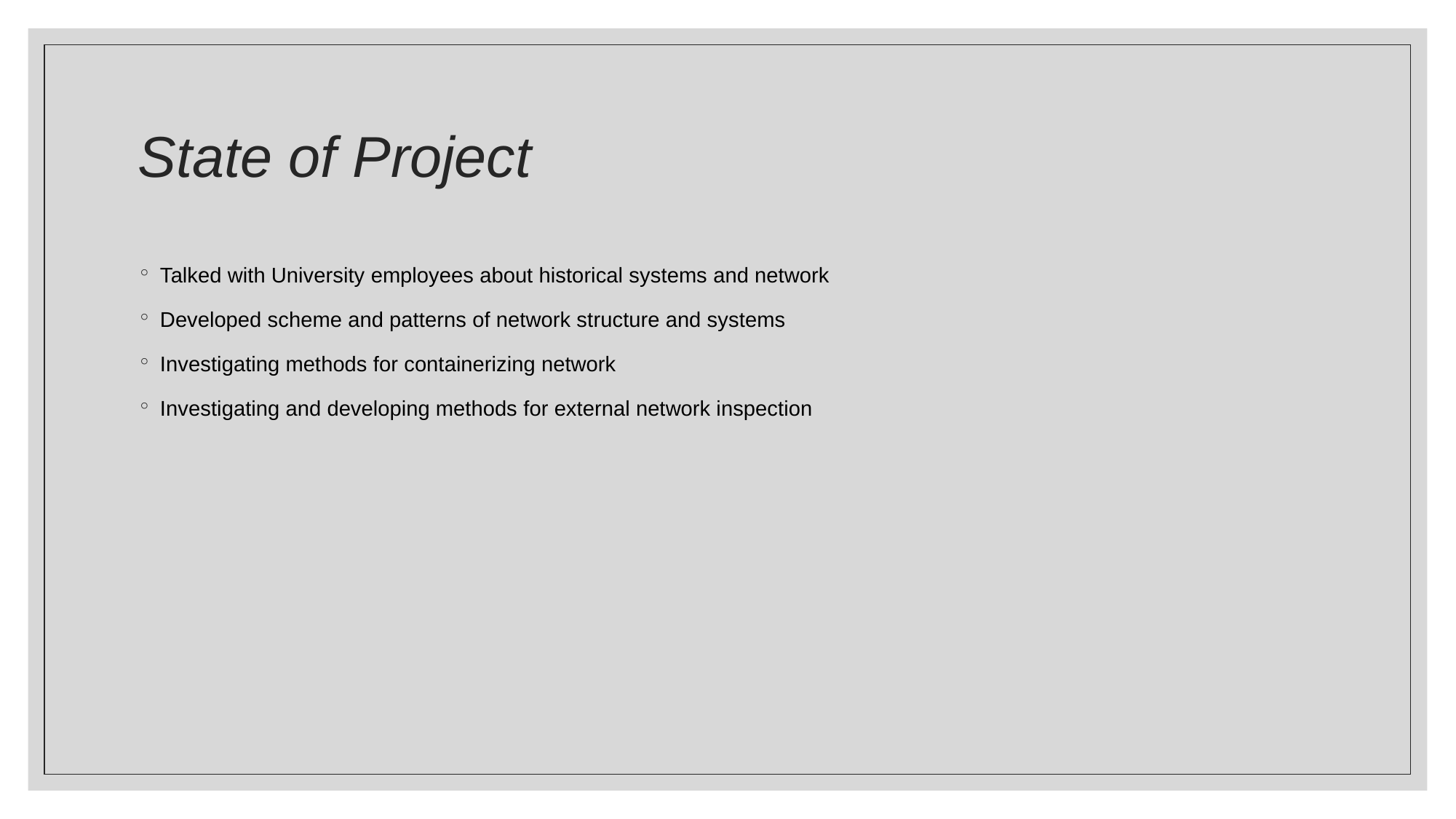

# State of Project
Talked with University employees about historical systems and network
Developed scheme and patterns of network structure and systems
Investigating methods for containerizing network
Investigating and developing methods for external network inspection